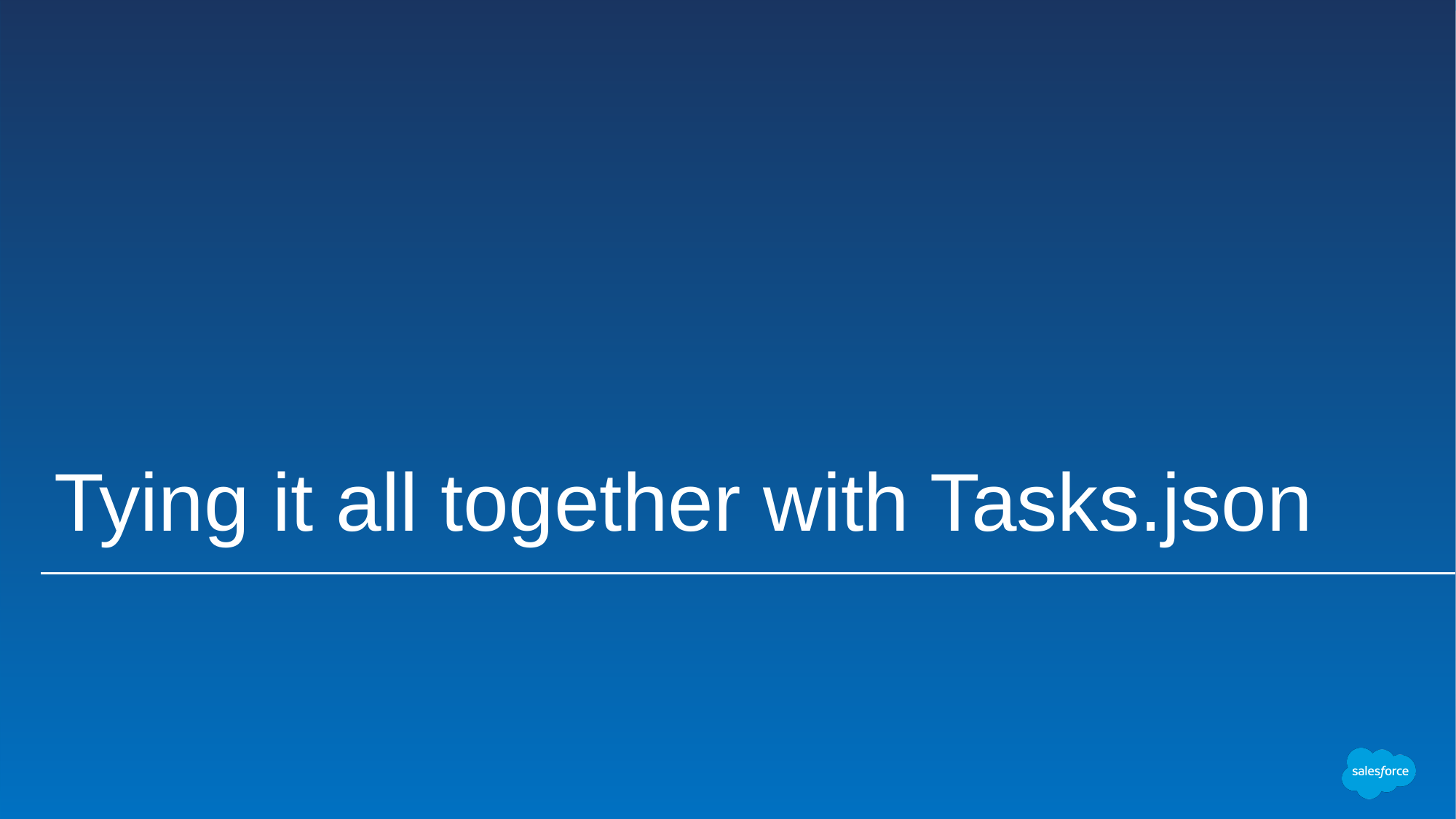

# Tying it all together with Tasks.json